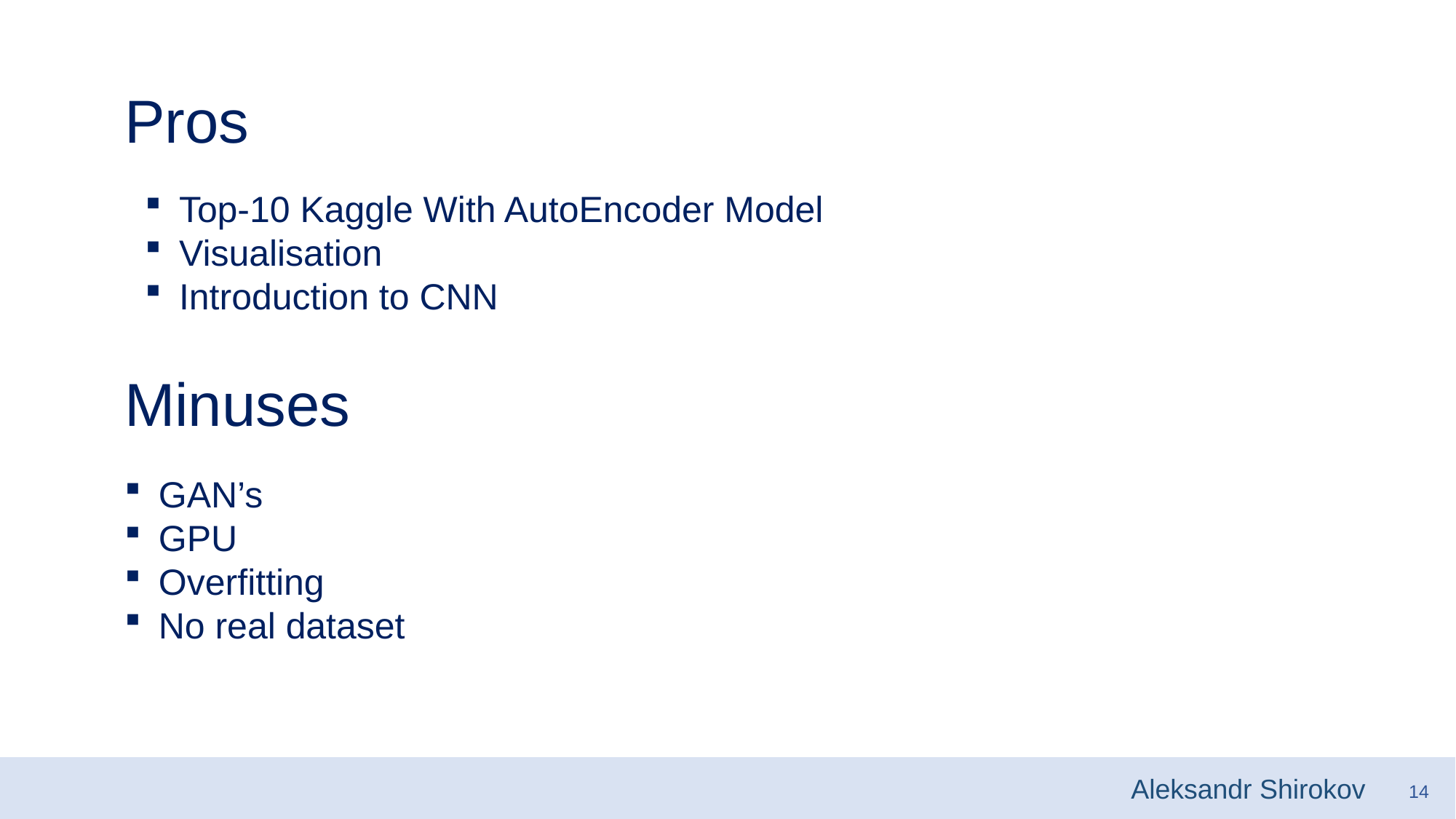

# Pros
Top-10 Kaggle With AutoEncoder Model
Visualisation
Introduction to CNN
Minuses

GAN’s
GPU
Overfitting
No real dataset

Aleksandr Shirokov
14